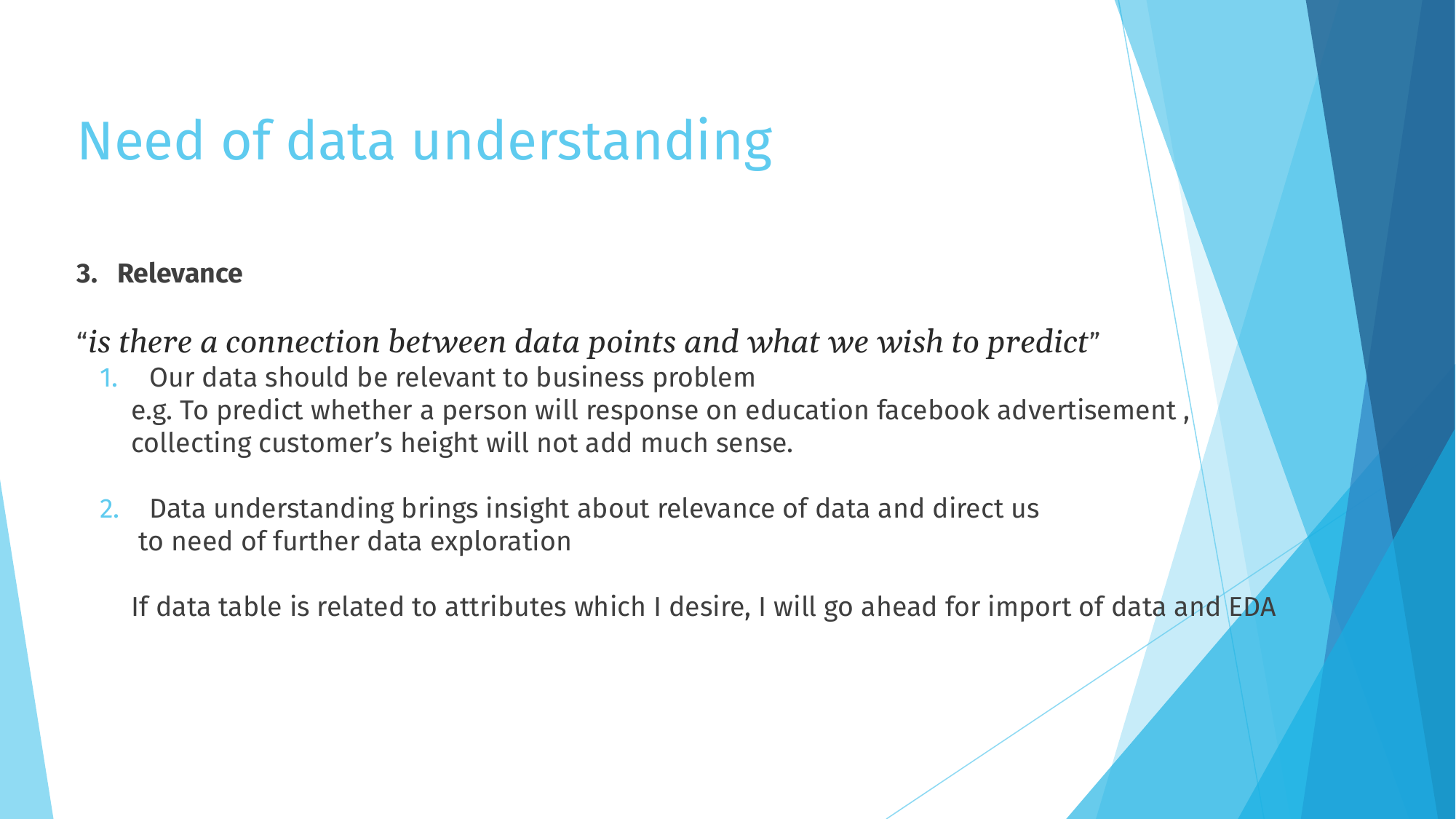

# Need of data understanding
3.   Relevance

“is there a connection between data points and what we wish to predict”
Our data should be relevant to business problem
e.g. To predict whether a person will response on education facebook advertisement ,
collecting customer’s height will not add much sense.

Data understanding brings insight about relevance of data and direct us
 to need of further data exploration

If data table is related to attributes which I desire, I will go ahead for import of data and EDA